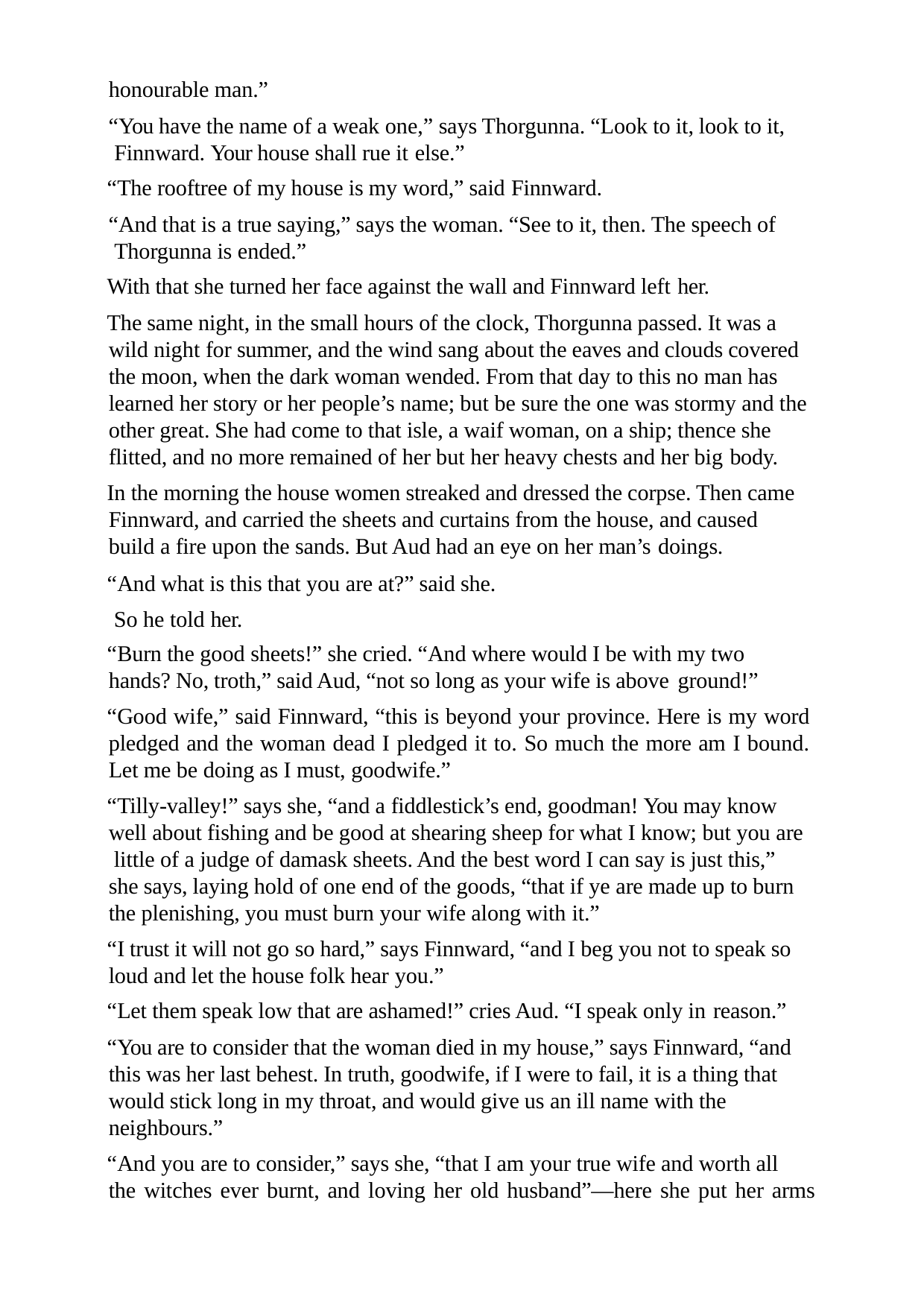

honourable man.”
“You have the name of a weak one,” says Thorgunna. “Look to it, look to it,  Finnward. Your house shall rue it else.”
“The rooftree of my house is my word,” said Finnward.
“And that is a true saying,” says the woman. “See to it, then. The speech of  Thorgunna is ended.”
With that she turned her face against the wall and Finnward left her.
The same night, in the small hours of the clock, Thorgunna passed. It was a  wild night for summer, and the wind sang about the eaves and clouds covered  the moon, when the dark woman wended. From that day to this no man has  learned her story or her people’s name; but be sure the one was stormy and the  other great. She had come to that isle, a waif woman, on a ship; thence she  flitted, and no more remained of her but her heavy chests and her big body.
In the morning the house women streaked and dressed the corpse. Then came  Finnward, and carried the sheets and curtains from the house, and caused  build a fire upon the sands. But Aud had an eye on her man’s doings.
“And what is this that you are at?” said she.  So he told her.
“Burn the good sheets!” she cried. “And where would I be with my two  hands? No, troth,” said Aud, “not so long as your wife is above ground!”
“Good wife,” said Finnward, “this is beyond your province. Here is my word  pledged and the woman dead I pledged it to. So much the more am I bound.  Let me be doing as I must, goodwife.”
“Tilly-valley!” says she, “and a fiddlestick’s end, goodman! You may know  well about fishing and be good at shearing sheep for what I know; but you are  little of a judge of damask sheets. And the best word I can say is just this,”  she says, laying hold of one end of the goods, “that if ye are made up to burn  the plenishing, you must burn your wife along with it.”
“I trust it will not go so hard,” says Finnward, “and I beg you not to speak so  loud and let the house folk hear you.”
“Let them speak low that are ashamed!” cries Aud. “I speak only in reason.”
“You are to consider that the woman died in my house,” says Finnward, “and  this was her last behest. In truth, goodwife, if I were to fail, it is a thing that  would stick long in my throat, and would give us an ill name with the  neighbours.”
“And you are to consider,” says she, “that I am your true wife and worth all  the witches ever burnt, and loving her old husband”—here she put her arms